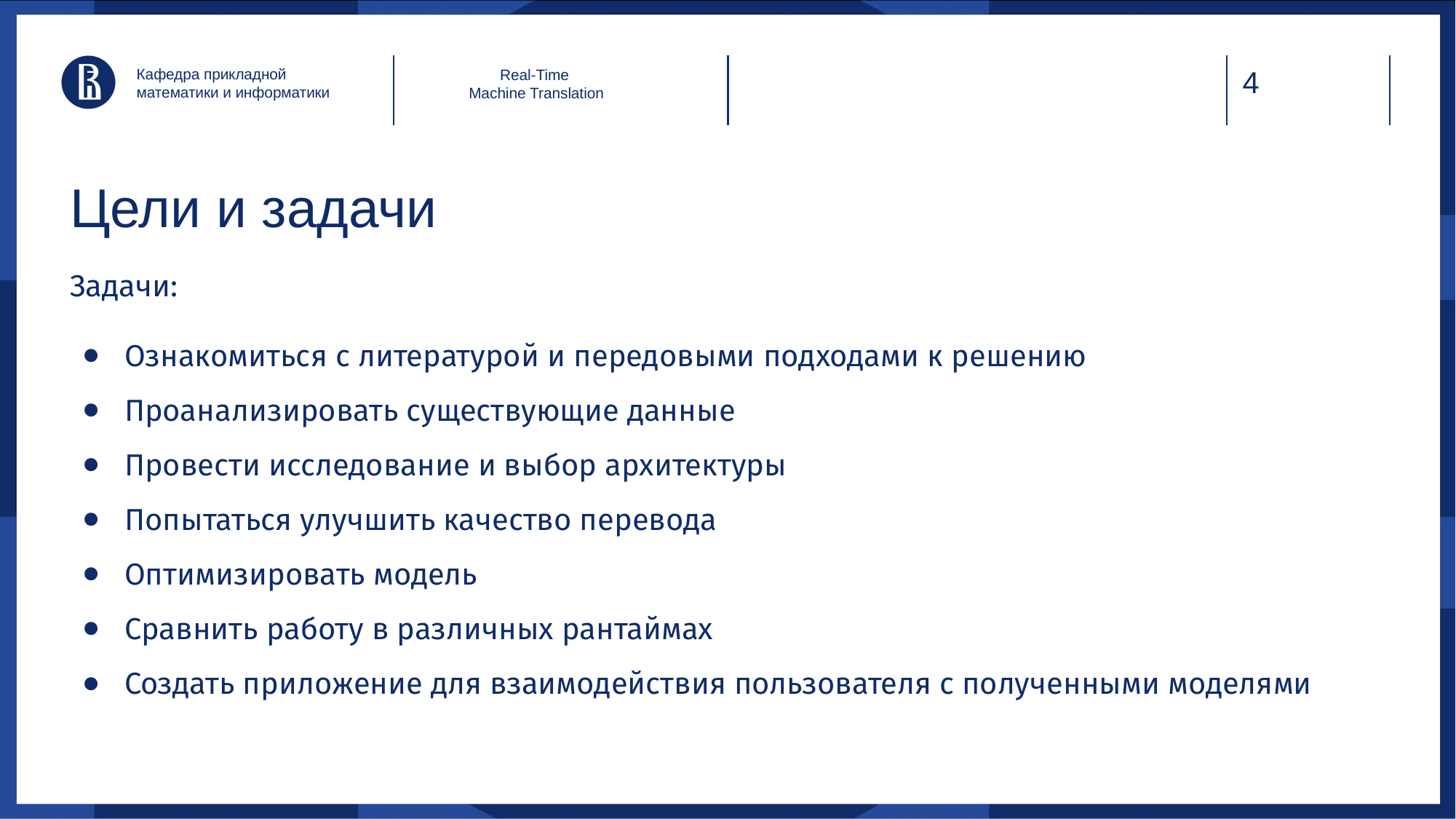

Кафедра прикладной математики и информатики
Real-Time
Machine Translation
# Цели и задачи
Задачи:
Ознакомиться с литературой и передовыми подходами к решению
Проанализировать существующие данные
Провести исследование и выбор архитектуры
Попытаться улучшить качество перевода
Оптимизировать модель
Сравнить работу в различных рантаймах
Создать приложение для взаимодействия пользователя с полученными моделями